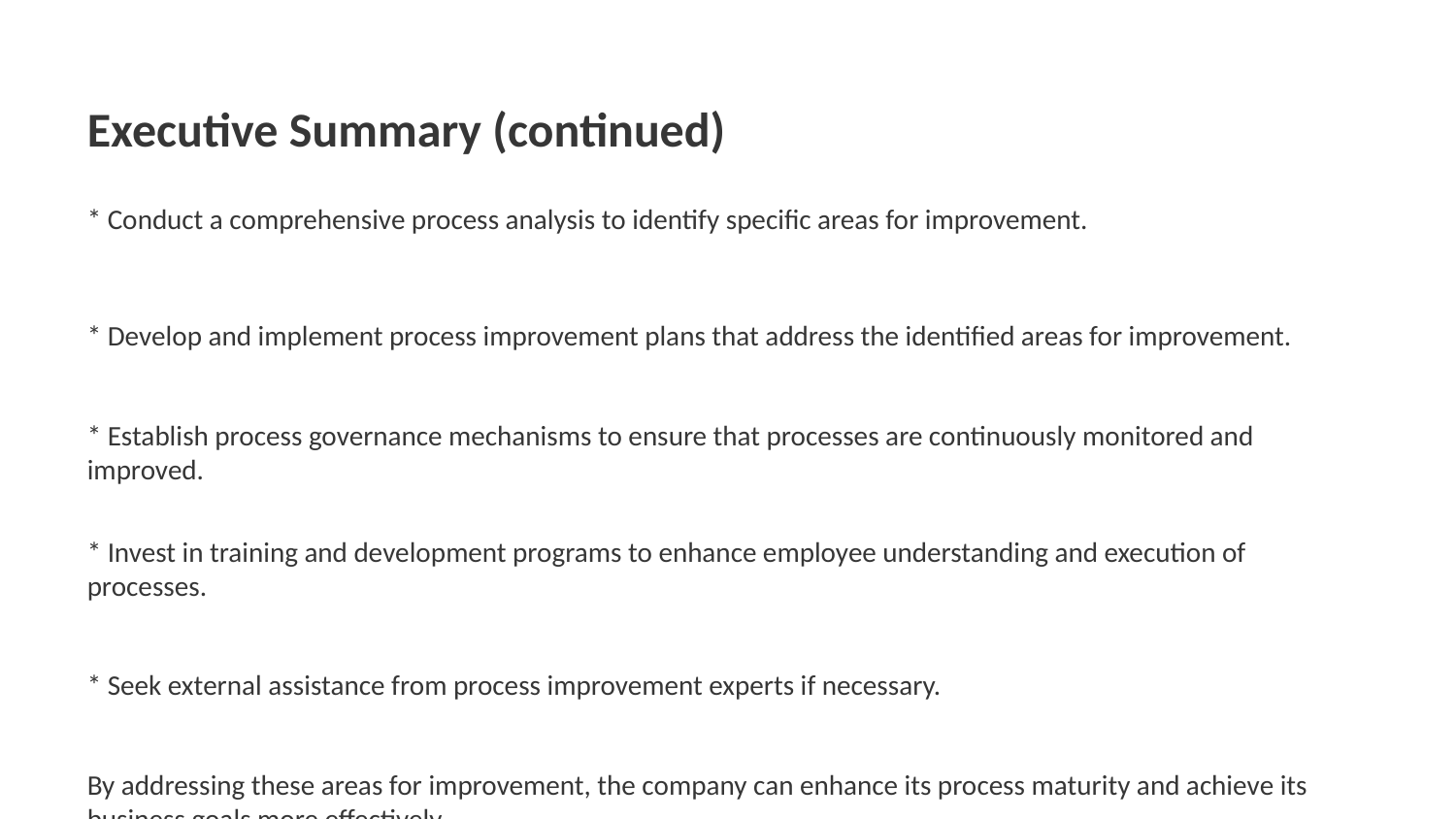

Executive Summary (continued)
* Conduct a comprehensive process analysis to identify specific areas for improvement.
* Develop and implement process improvement plans that address the identified areas for improvement.
* Establish process governance mechanisms to ensure that processes are continuously monitored and improved.
* Invest in training and development programs to enhance employee understanding and execution of processes.
* Seek external assistance from process improvement experts if necessary.
By addressing these areas for improvement, the company can enhance its process maturity and achieve its business goals more effectively.
SpiceUP Assessment Tool
Confidential Information